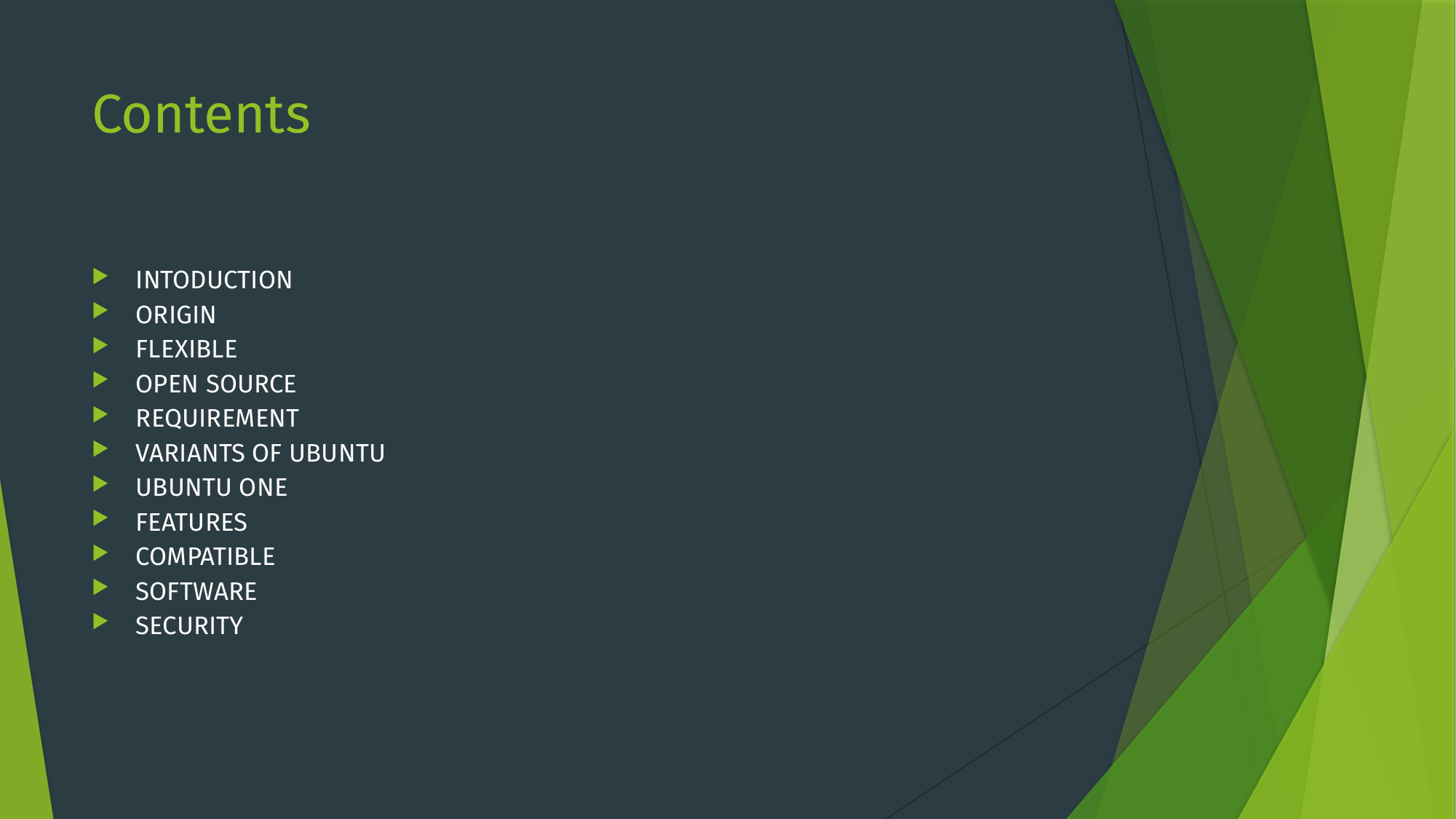

# Contents
INTODUCTION
ORIGIN
FLEXIBLE
OPEN SOURCE
REQUIREMENT
VARIANTS OF UBUNTU
UBUNTU ONE
FEATURES
COMPATIBLE
SOFTWARE
SECURITY